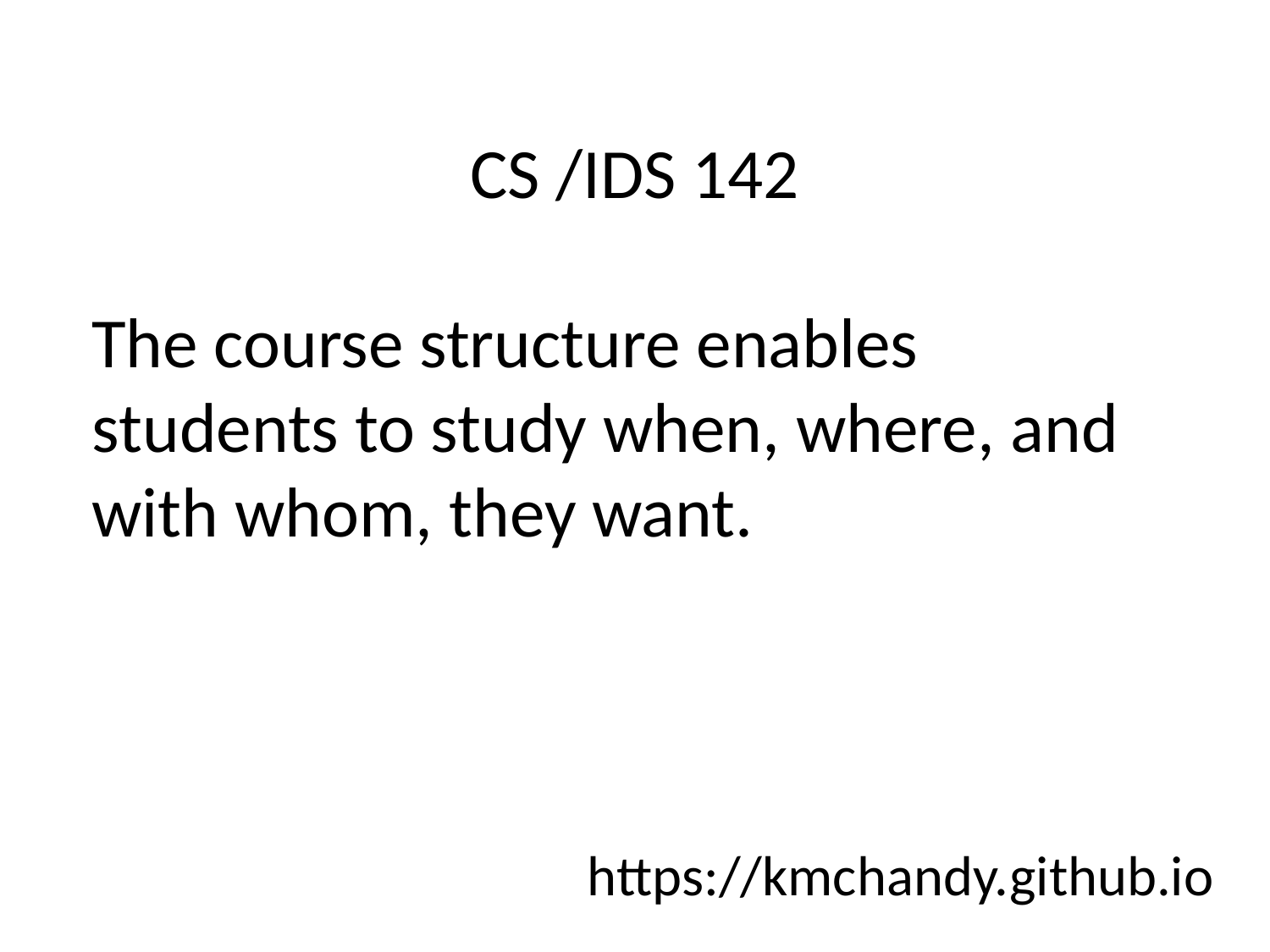

CS /IDS 142

The course structure enables students to study when, where, and with whom, they want.
https://kmchandy.github.io